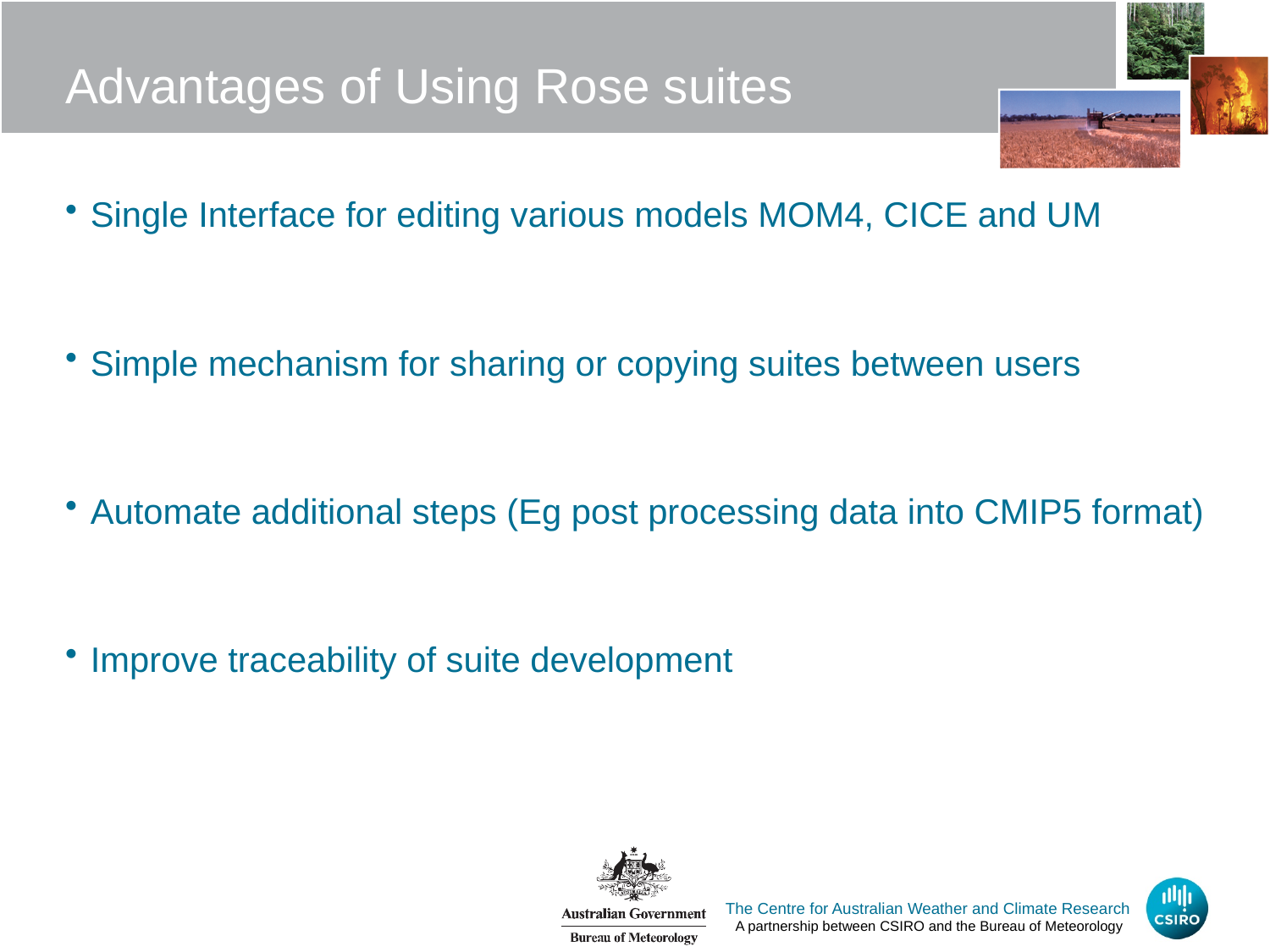

# Advantages of Using Rose suites
Single Interface for editing various models MOM4, CICE and UM

Simple mechanism for sharing or copying suites between users

Automate additional steps (Eg post processing data into CMIP5 format)

Improve traceability of suite development

The Centre for Australian Weather and Climate Research
A partnership between CSIRO and the Bureau of Meteorology